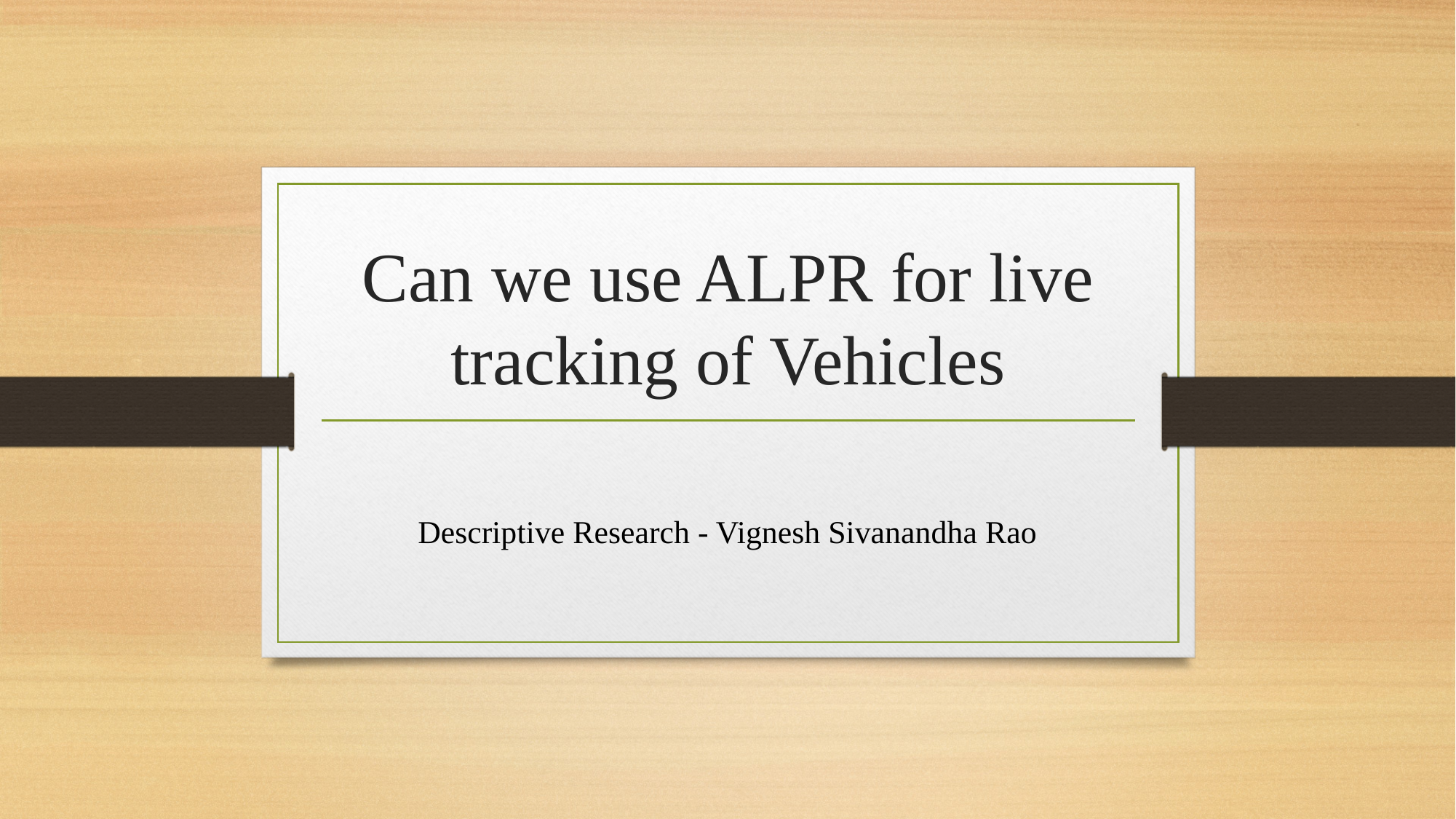

# Can we use ALPR for live tracking of Vehicles
Descriptive Research - Vignesh Sivanandha Rao